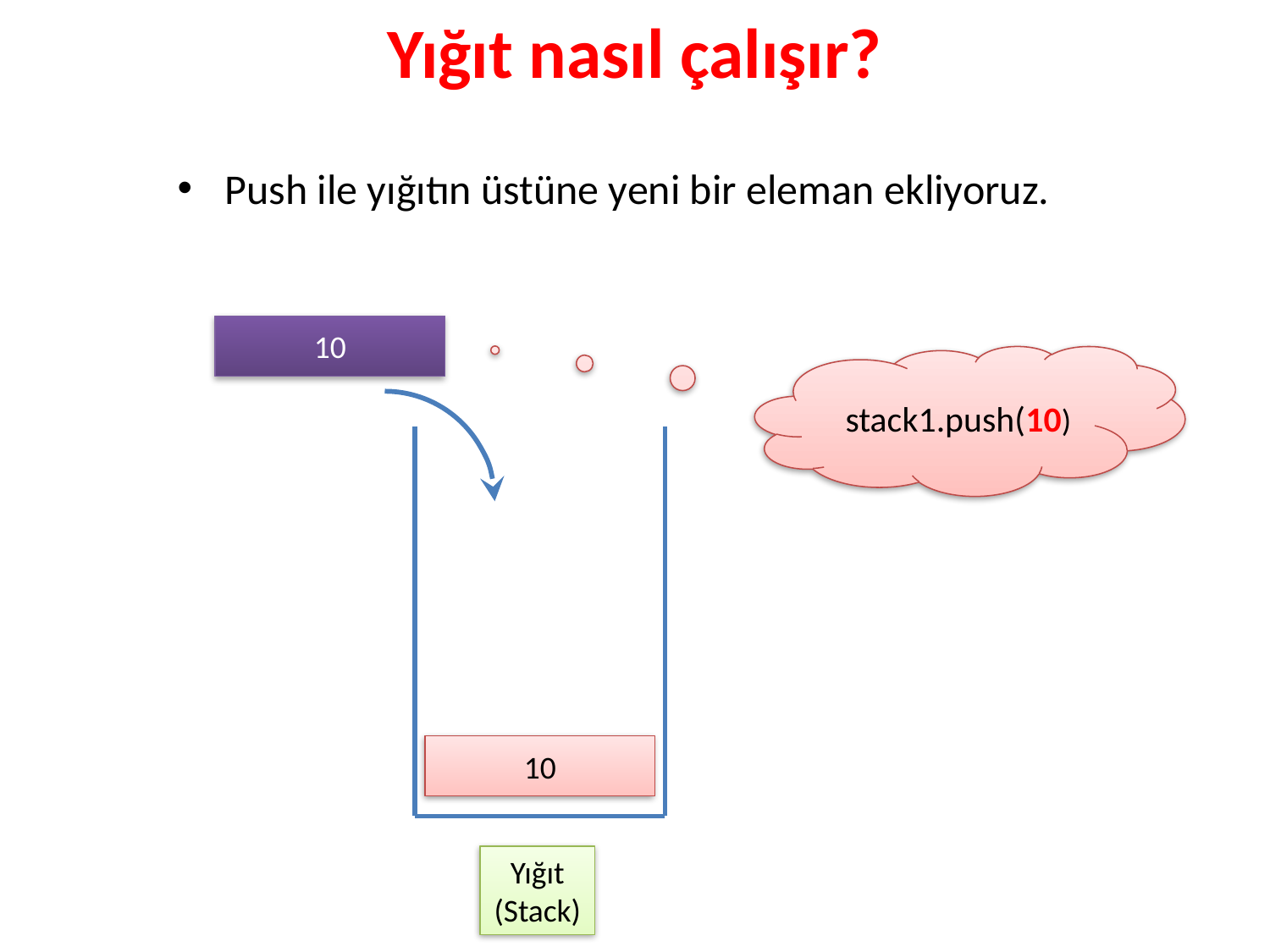

# Yığıt nasıl çalışır?
Push ile yığıtın üstüne yeni bir eleman ekliyoruz.
10
 stack1.push(10)

10
Yığıt
(Stack)